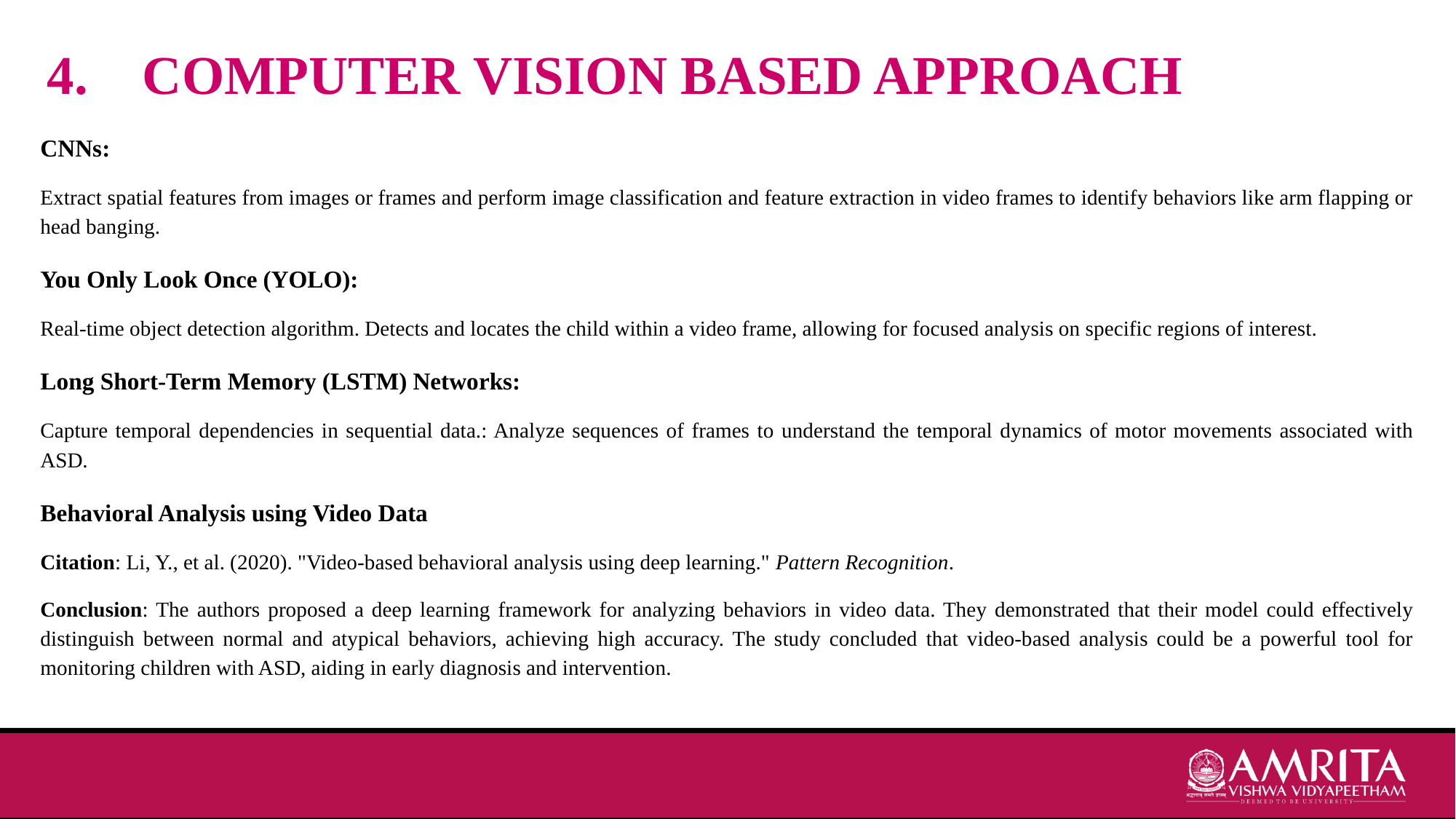

# 4. COMPUTER VISION BASED APPROACH
CNNs:
Extract spatial features from images or frames and perform image classification and feature extraction in video frames to identify behaviors like arm flapping or head banging.
You Only Look Once (YOLO):
Real-time object detection algorithm. Detects and locates the child within a video frame, allowing for focused analysis on specific regions of interest.
Long Short-Term Memory (LSTM) Networks:
Capture temporal dependencies in sequential data.: Analyze sequences of frames to understand the temporal dynamics of motor movements associated with ASD.
Behavioral Analysis using Video Data
Citation: Li, Y., et al. (2020). "Video-based behavioral analysis using deep learning." Pattern Recognition.
Conclusion: The authors proposed a deep learning framework for analyzing behaviors in video data. They demonstrated that their model could effectively distinguish between normal and atypical behaviors, achieving high accuracy. The study concluded that video-based analysis could be a powerful tool for monitoring children with ASD, aiding in early diagnosis and intervention.